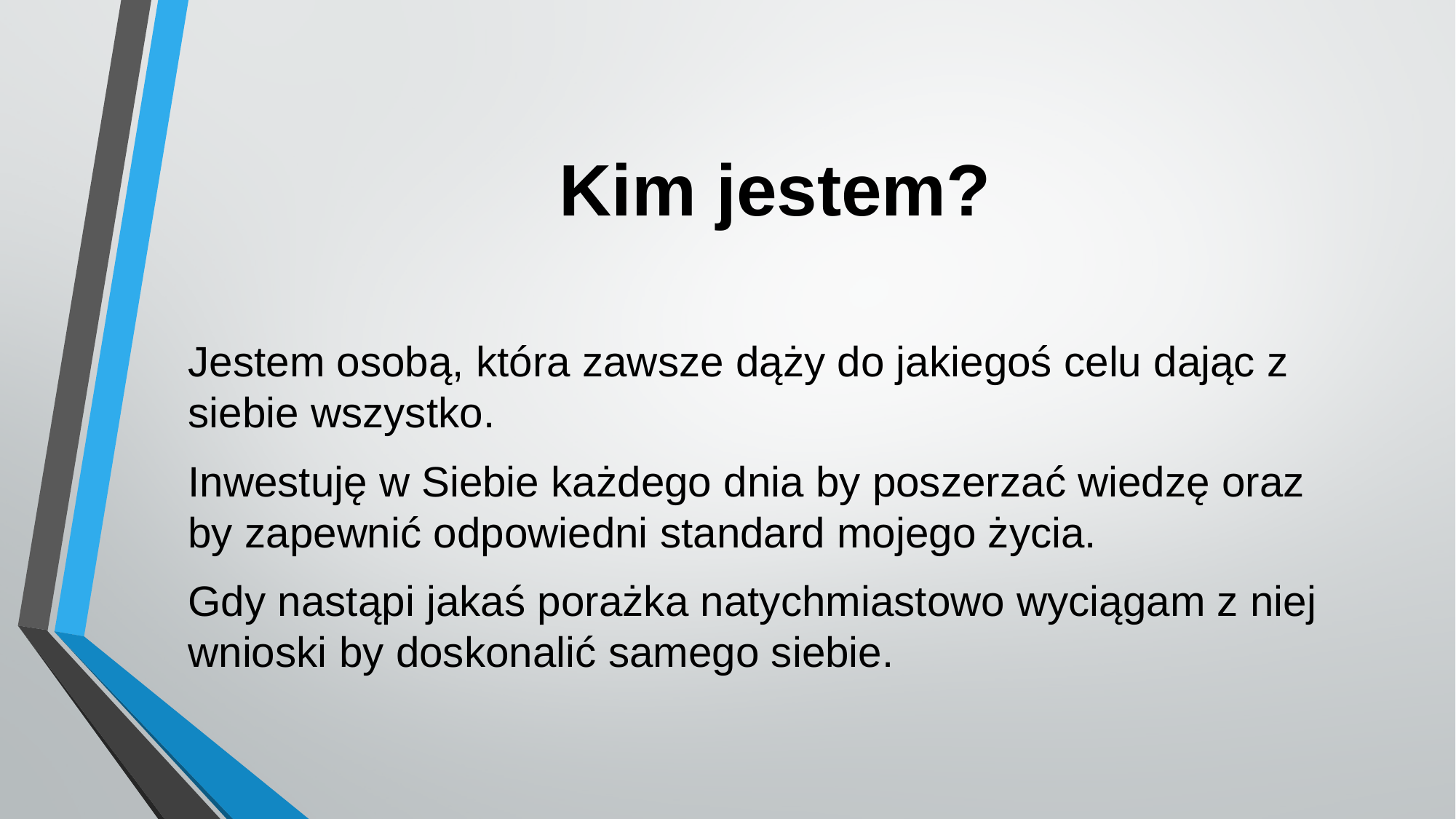

# Kim jestem?
Jestem osobą, która zawsze dąży do jakiegoś celu dając z siebie wszystko.
Inwestuję w Siebie każdego dnia by poszerzać wiedzę oraz by zapewnić odpowiedni standard mojego życia.
Gdy nastąpi jakaś porażka natychmiastowo wyciągam z niej wnioski by doskonalić samego siebie.